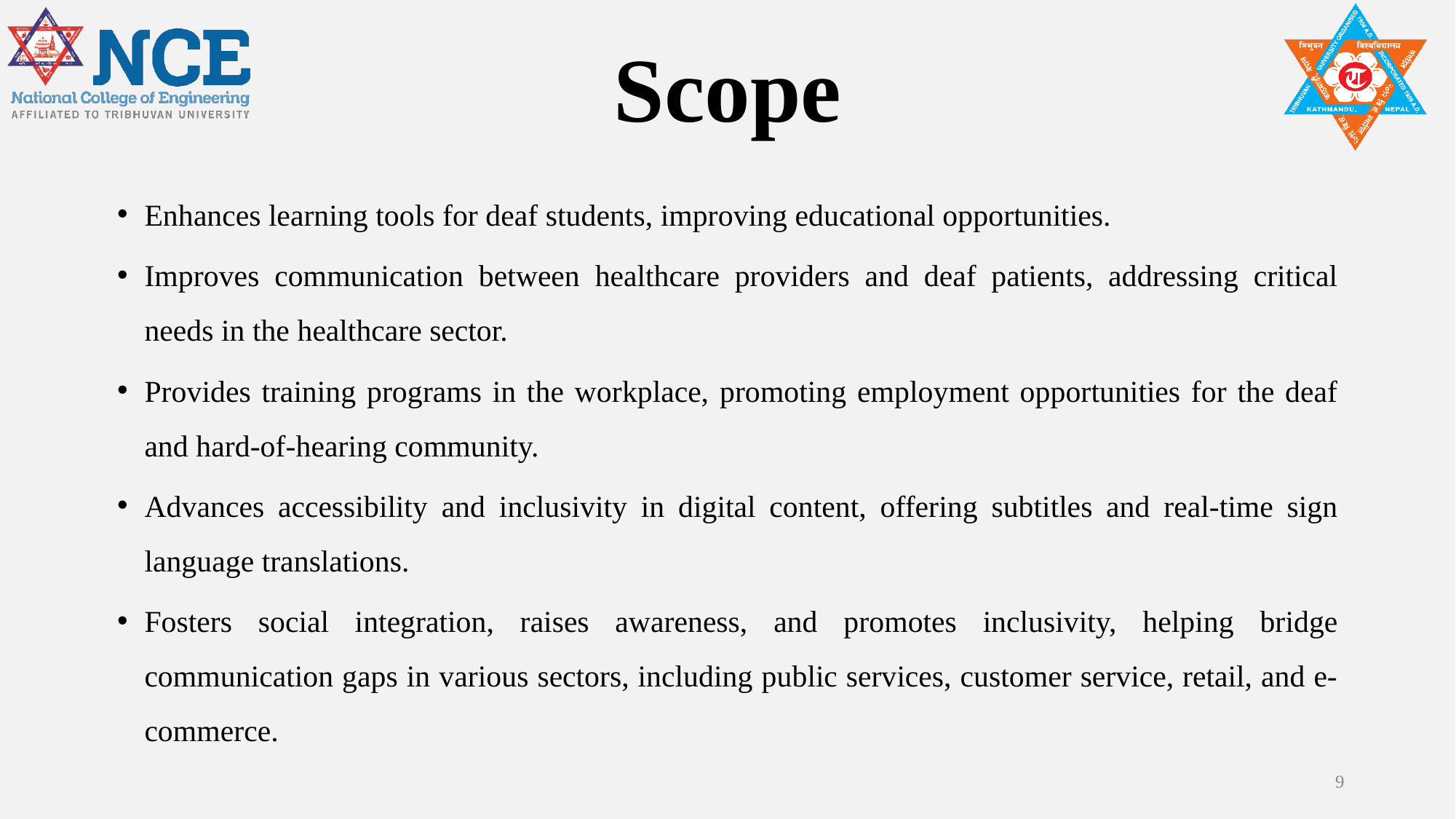

# Scope
Enhances learning tools for deaf students, improving educational opportunities.
Improves communication between healthcare providers and deaf patients, addressing critical needs in the healthcare sector.
Provides training programs in the workplace, promoting employment opportunities for the deaf and hard-of-hearing community.
Advances accessibility and inclusivity in digital content, offering subtitles and real-time sign language translations.
Fosters social integration, raises awareness, and promotes inclusivity, helping bridge communication gaps in various sectors, including public services, customer service, retail, and e-commerce.

9